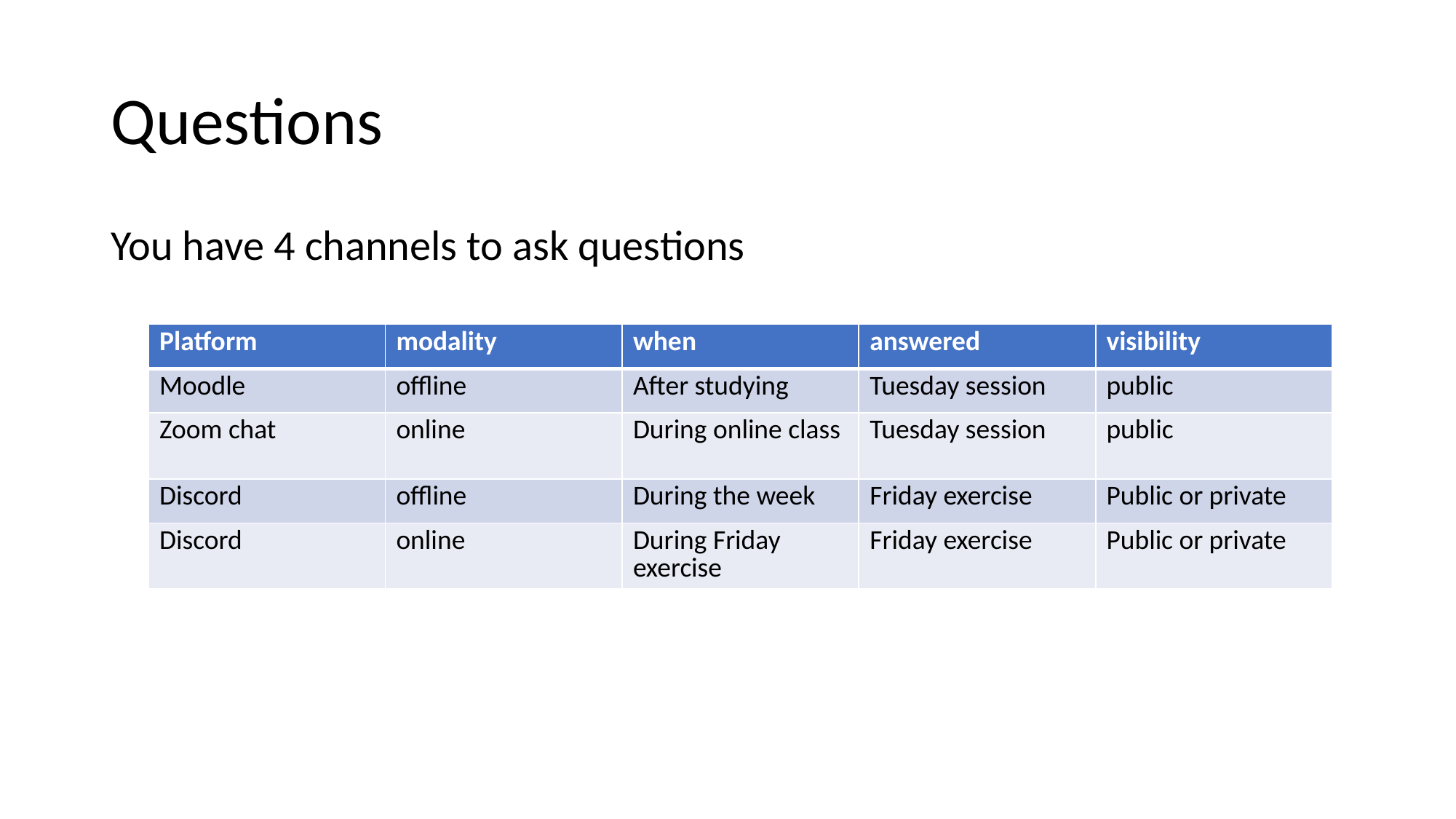

# Questions
You have 4 channels to ask questions

| Platform | modality | when | answered | visibility |
| --- | --- | --- | --- | --- |
| Moodle | offline | After studying | Tuesday session | public |
| Zoom chat | online | During online class | Tuesday session | public |
| Discord | offline | During the week | Friday exercise | Public or private |
| Discord | online | During Friday exercise | Friday exercise | Public or private |